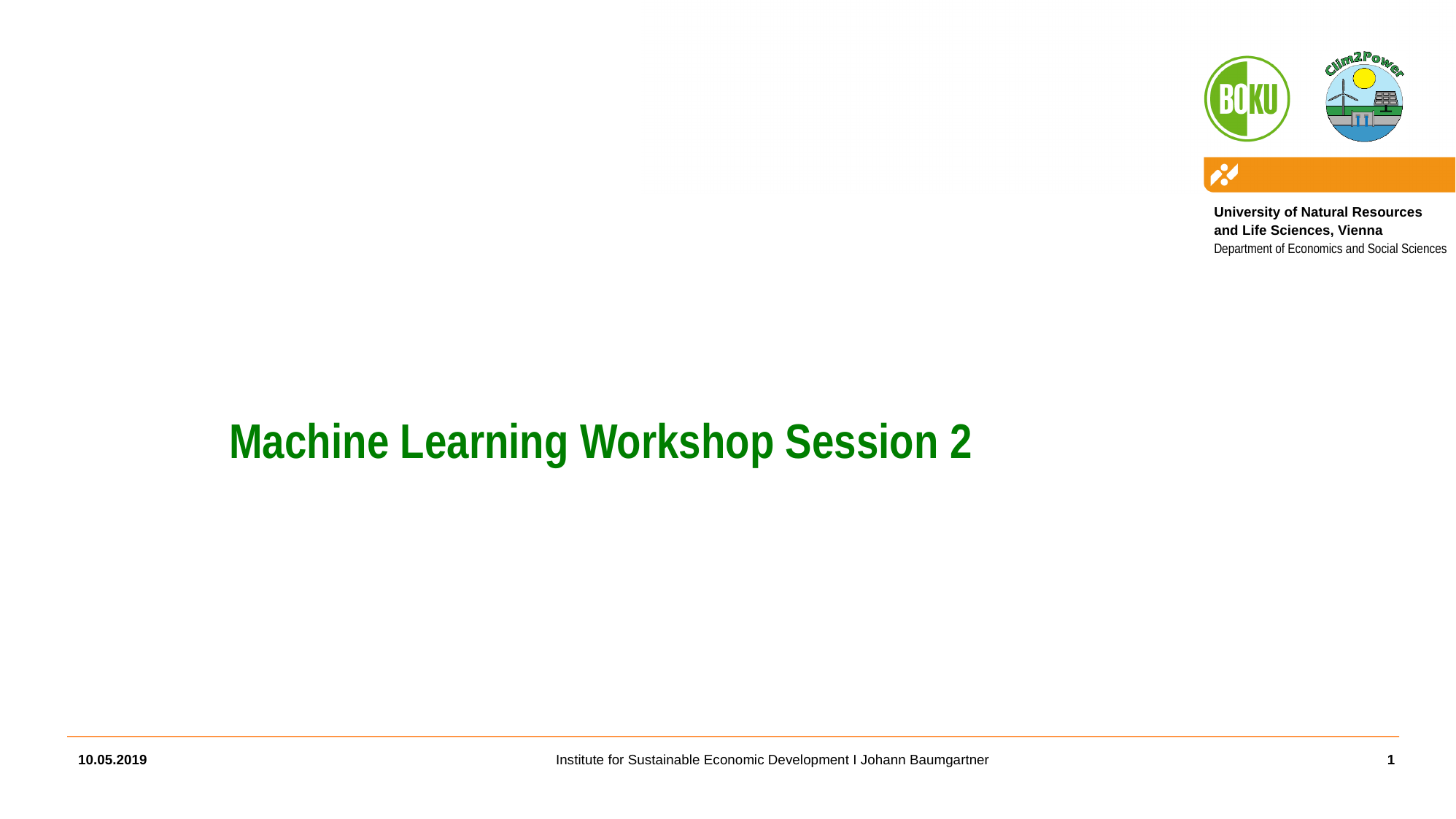

# Machine Learning Workshop Session 2
10.05.2019
1